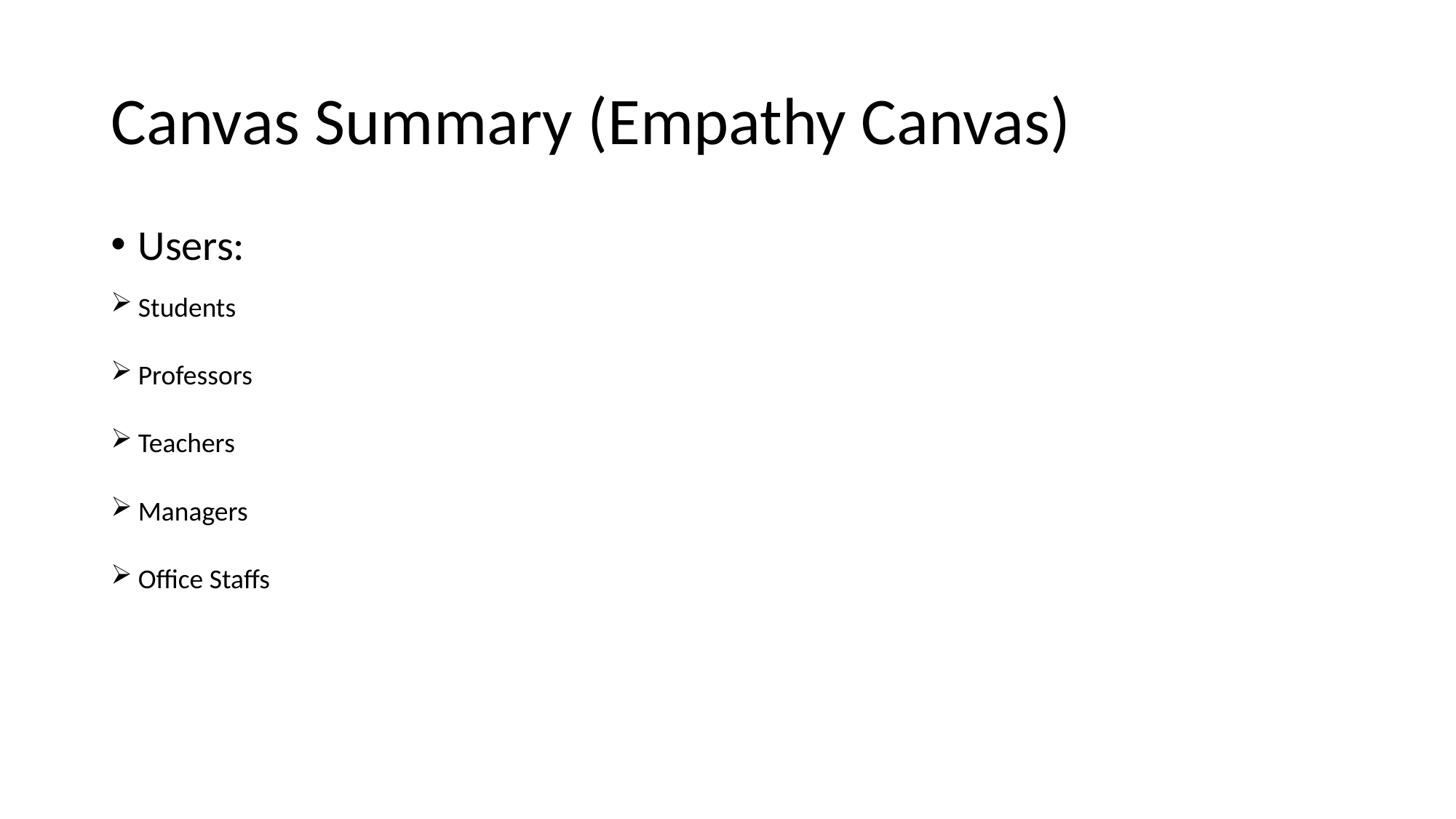

# Canvas Summary (Empathy Canvas)
Users:
Students
Professors
Teachers
Managers
Office Staffs